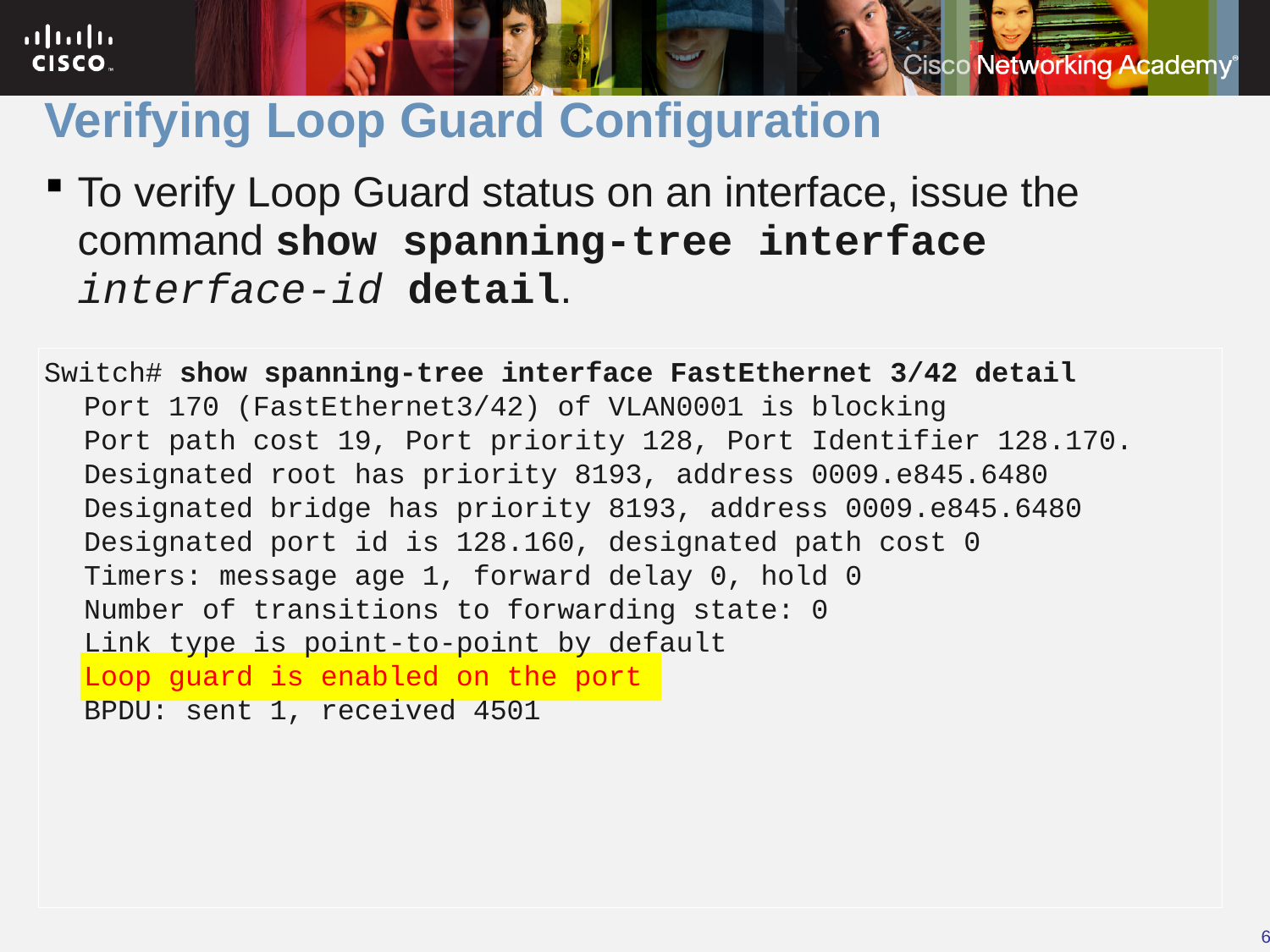

# Verifying Loop Guard Configuration
To verify Loop Guard status on an interface, issue the command show spanning-tree interface interface-id detail.
Switch# show spanning-tree interface FastEthernet 3/42 detail
Port 170 (FastEthernet3/42) of VLAN0001 is blocking
Port path cost 19, Port priority 128, Port Identifier 128.170.
Designated root has priority 8193, address 0009.e845.6480
Designated bridge has priority 8193, address 0009.e845.6480
Designated port id is 128.160, designated path cost 0
Timers: message age 1, forward delay 0, hold 0
Number of transitions to forwarding state: 0
Link type is point-to-point by default
Loop guard is enabled on the port
BPDU: sent 1, received 4501